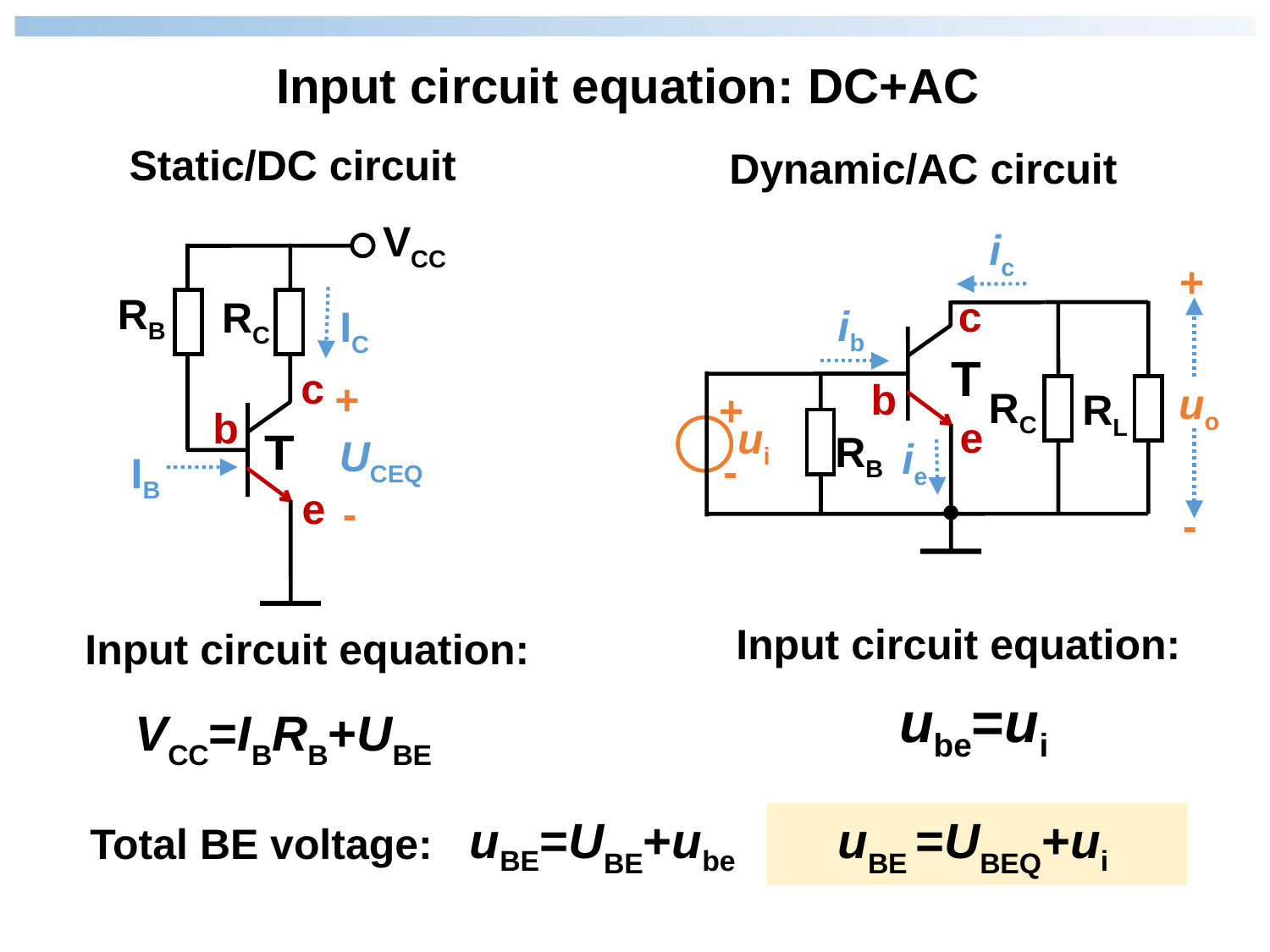

Input circuit equation: DC+AC
Static/DC circuit
Dynamic/AC circuit
VCC

RB
RC

T

IC
c
+
b
UCEQ
IB
e
-
ic
+

RC

RB

uo
+
ui

-
-

RL

T

c
b
e

ib
ie
Input circuit equation:
Input circuit equation:
ube=ui
VCC=IBRB+UBE
uBE=UBE+ube
uBE =UBEQ+ui
Total BE voltage: